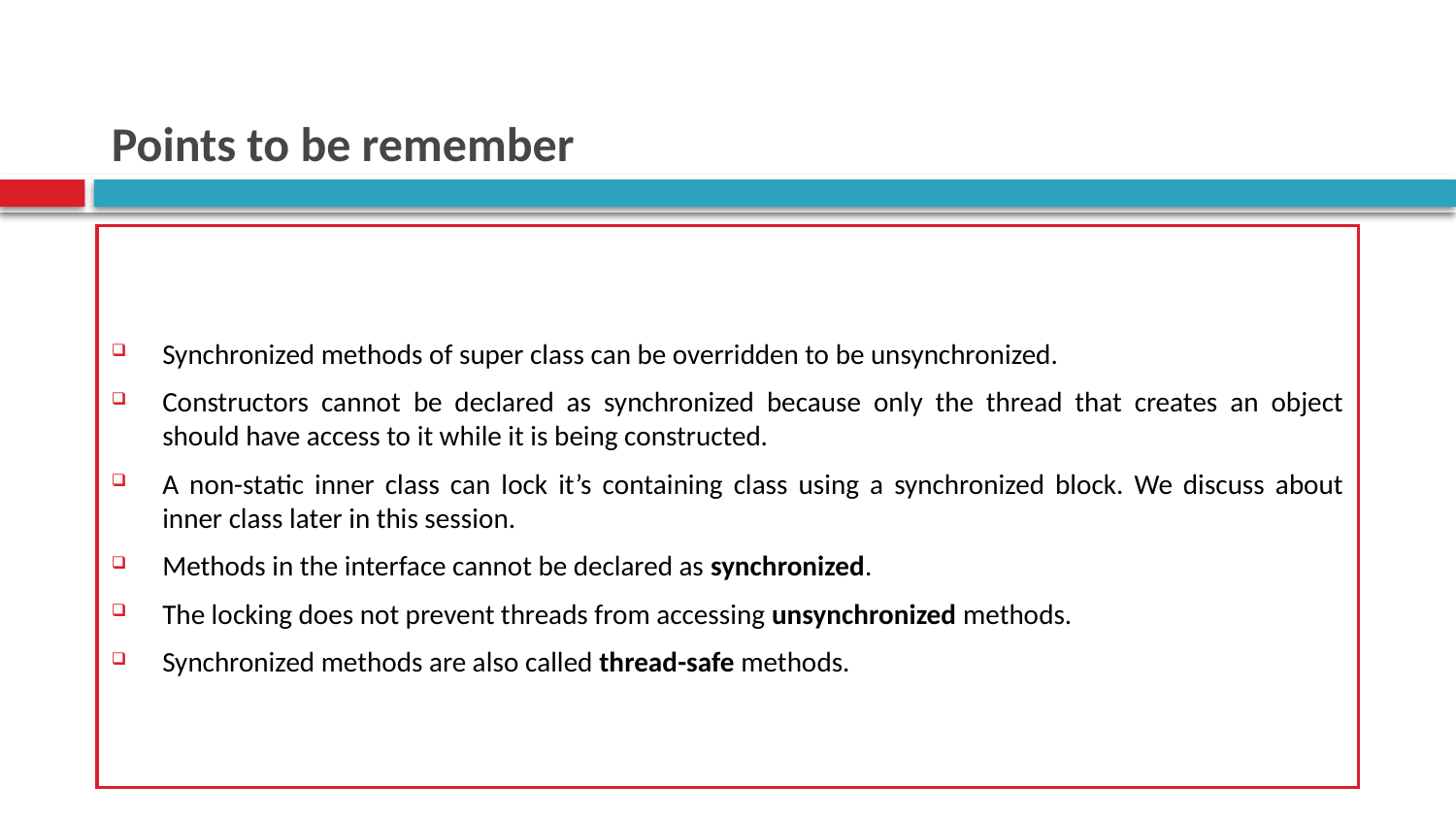

# Points to be remember

Synchronized methods of super class can be overridden to be unsynchronized.
Constructors cannot be declared as synchronized because only the thread that creates an object should have access to it while it is being constructed.
A non-static inner class can lock it’s containing class using a synchronized block. We discuss about inner class later in this session.
Methods in the interface cannot be declared as synchronized.
The locking does not prevent threads from accessing unsynchronized methods.
Synchronized methods are also called thread-safe methods.